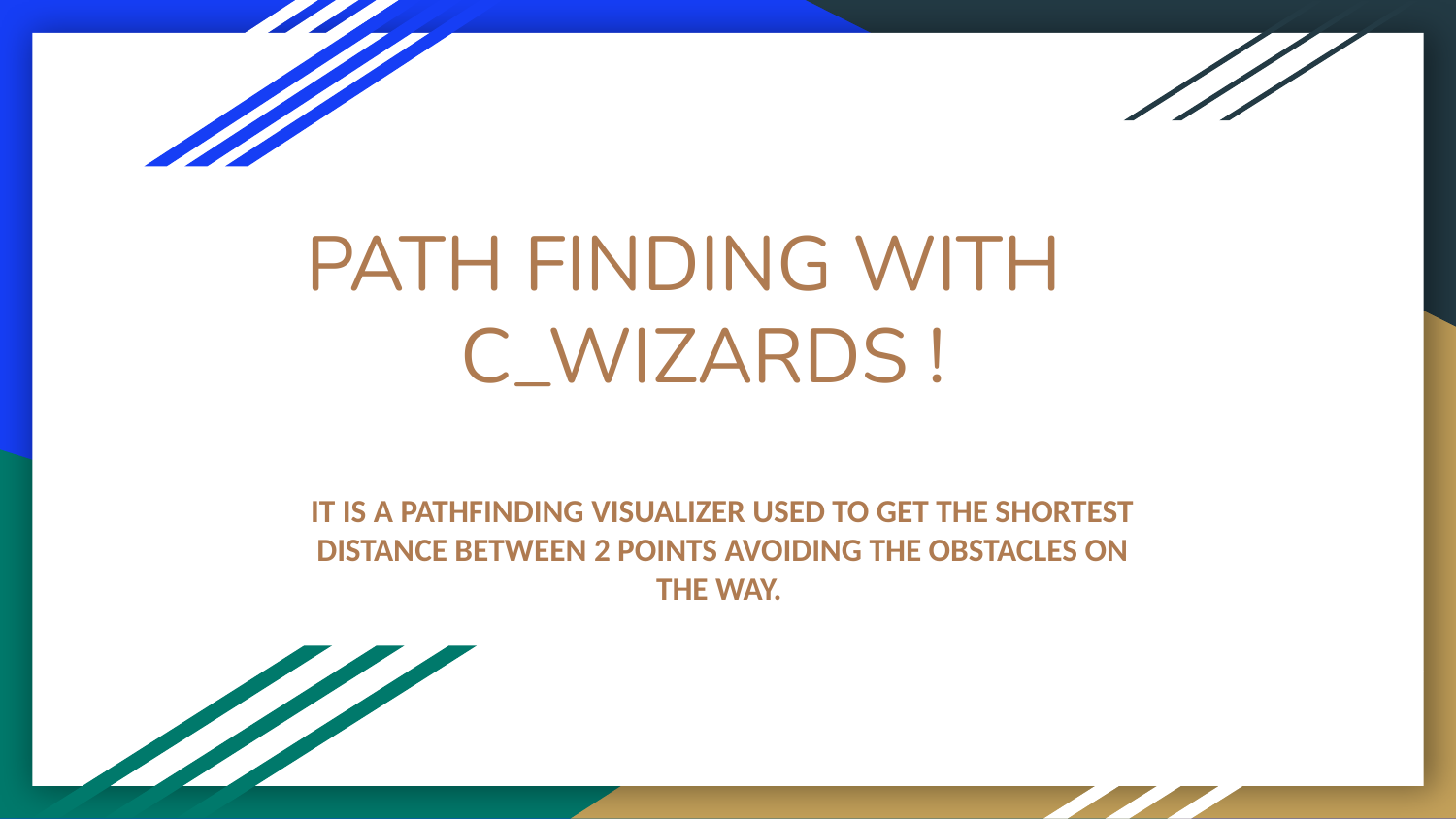

# PATH FINDING WITH   C_WIZARDS !
IT IS A PATHFINDING VISUALIZER USED TO GET THE SHORTEST DISTANCE BETWEEN 2 POINTS AVOIDING THE OBSTACLES ON THE WAY.